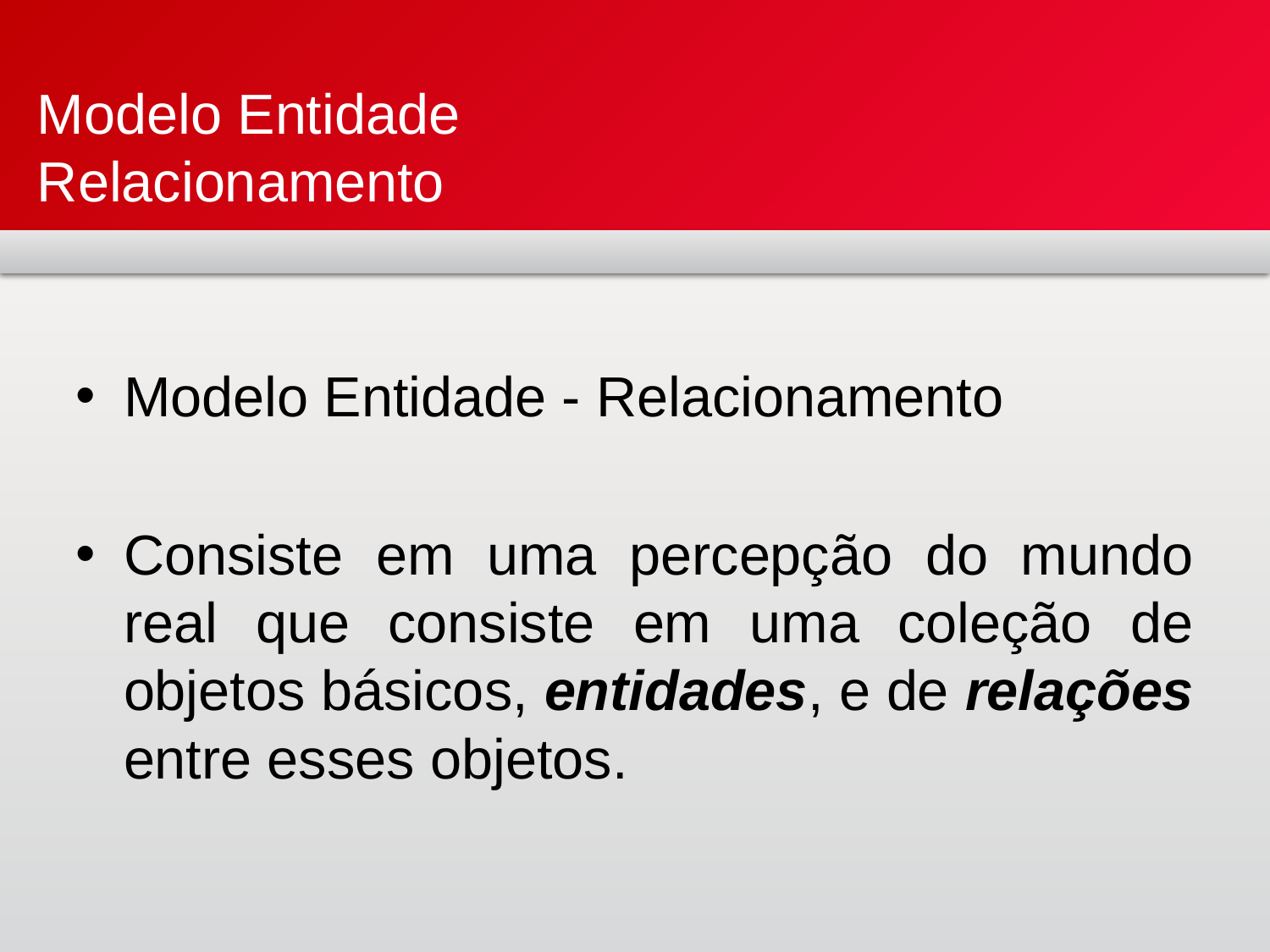

# Modelo Entidade Relacionamento
Modelo Entidade - Relacionamento

Consiste em uma percepção do mundo real que consiste em uma coleção de objetos básicos, entidades, e de relações entre esses objetos.